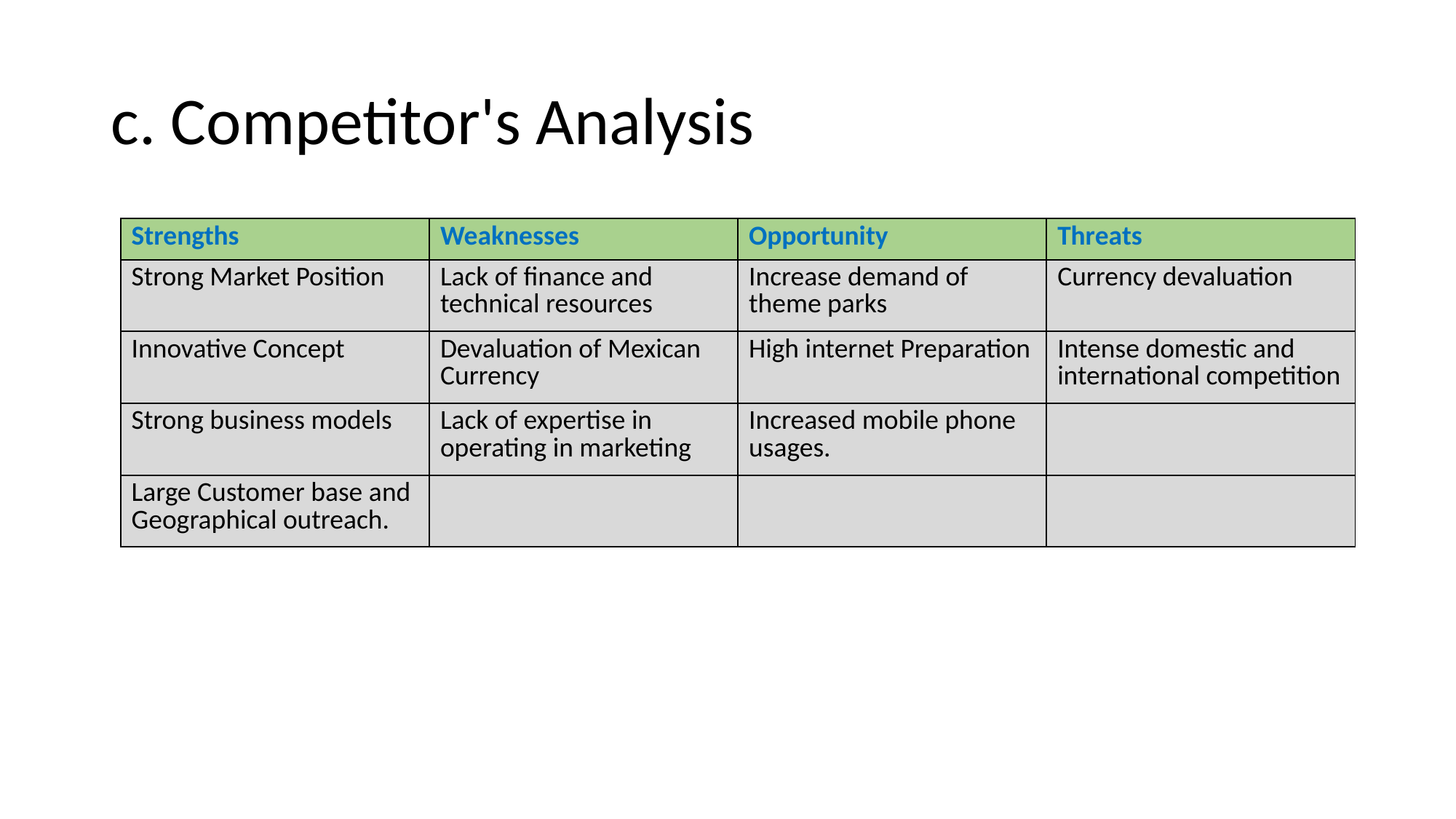

# c. Competitor's Analysis
| Strengths | Weaknesses | Opportunity | Threats |
| --- | --- | --- | --- |
| Strong Market Position | Lack of finance and technical resources | Increase demand of theme parks | Currency devaluation |
| Innovative Concept | Devaluation of Mexican Currency | High internet Preparation | Intense domestic and international competition |
| Strong business models | Lack of expertise in operating in marketing | Increased mobile phone usages. |  |
| Large Customer base and Geographical outreach. |  |  |  |